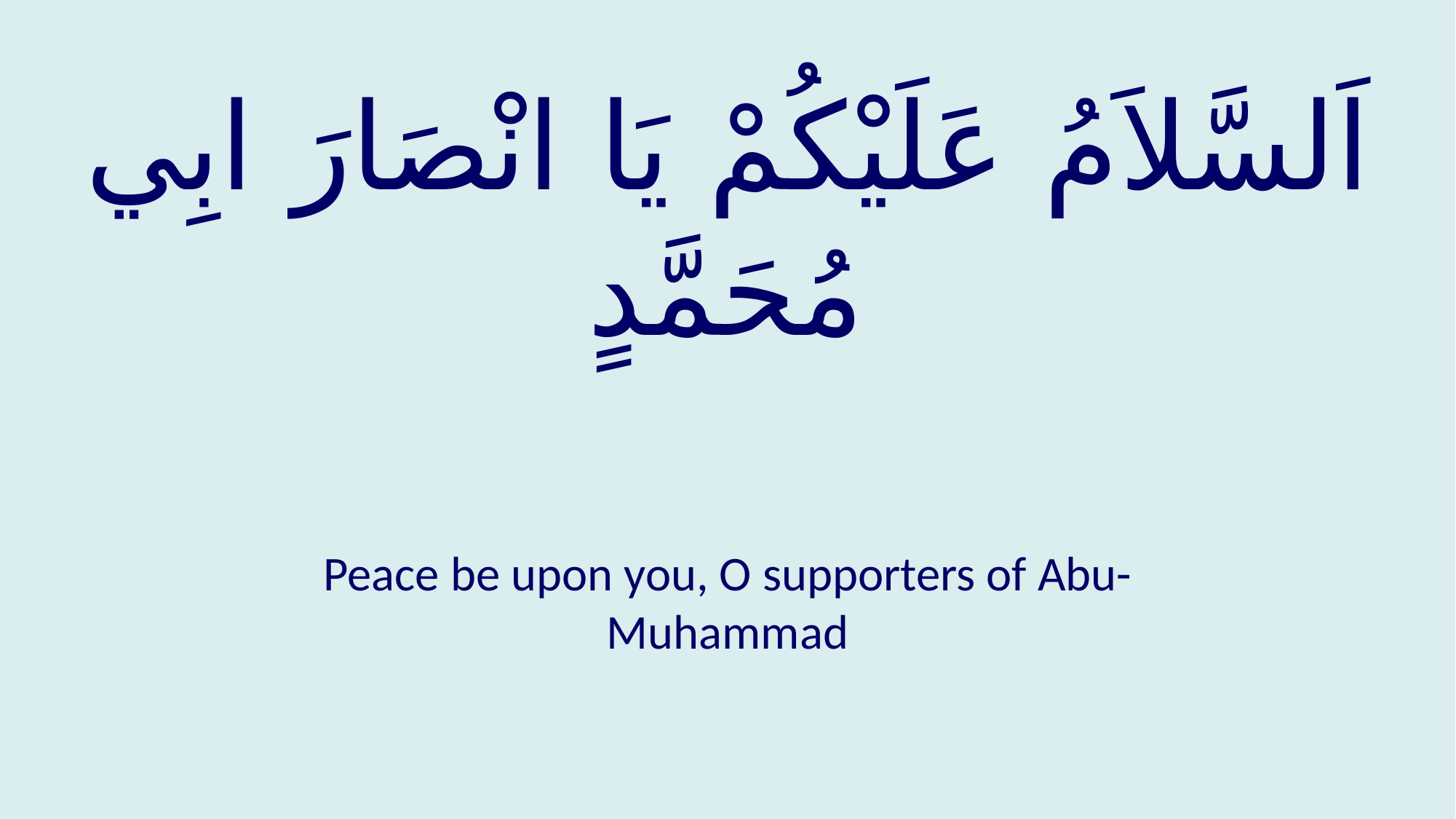

# اَلسَّلاَمُ عَلَيْكُمْ يَا انْصَارَ ابِي مُحَمَّدٍ
Peace be upon you, O supporters of Abu-Muhammad